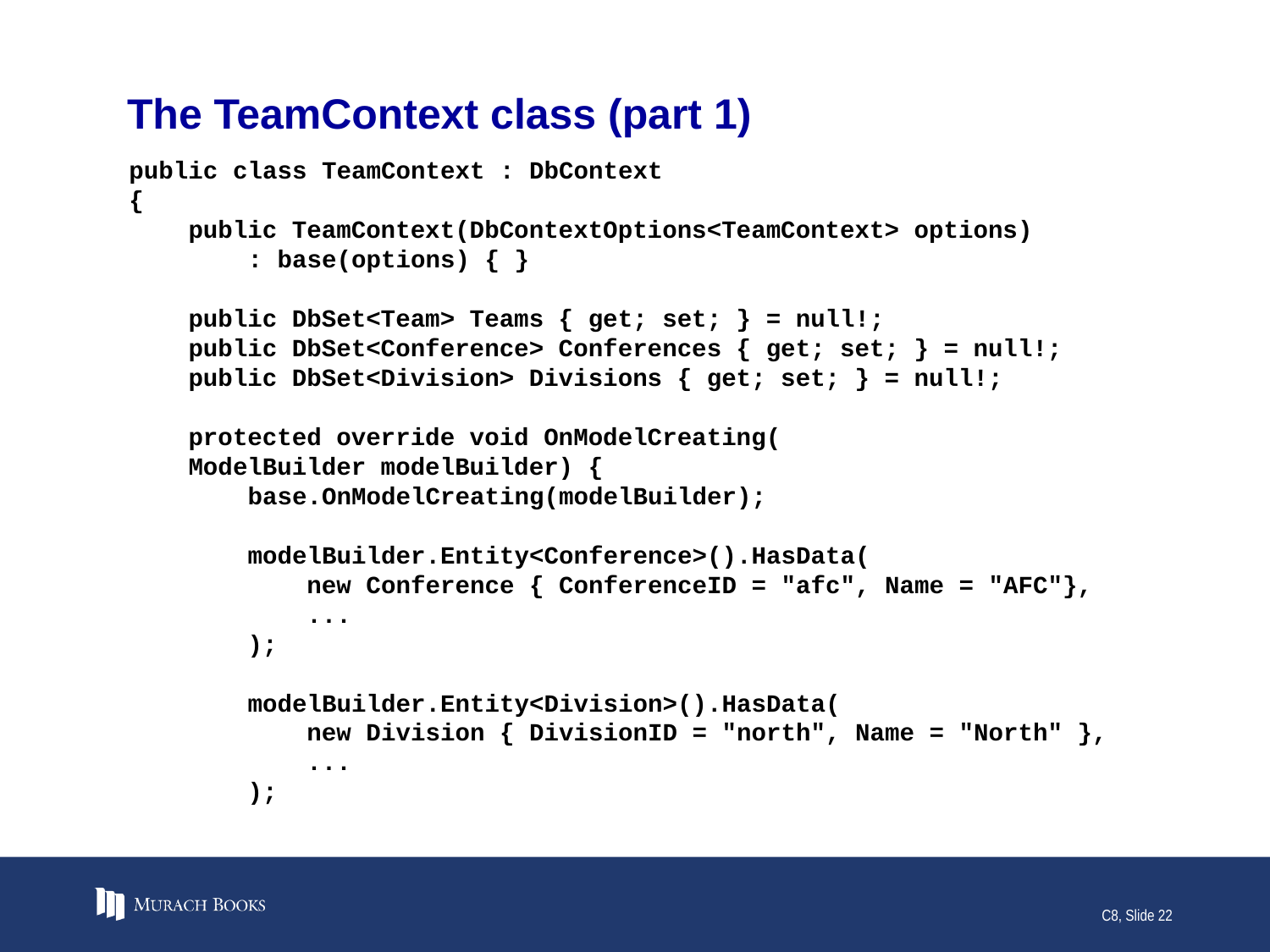

# The TeamContext class (part 1)
public class TeamContext : DbContext
{
    public TeamContext(DbContextOptions<TeamContext> options)
        : base(options) { }

    public DbSet<Team> Teams { get; set; } = null!;
    public DbSet<Conference> Conferences { get; set; } = null!;
    public DbSet<Division> Divisions { get; set; } = null!;

    protected override void OnModelCreating(
    ModelBuilder modelBuilder) {
        base.OnModelCreating(modelBuilder);

        modelBuilder.Entity<Conference>().HasData(
            new Conference { ConferenceID = "afc", Name = "AFC"},
            ...
        );

        modelBuilder.Entity<Division>().HasData(
            new Division { DivisionID = "north", Name = "North" },
            ...
        );

C8, Slide 22